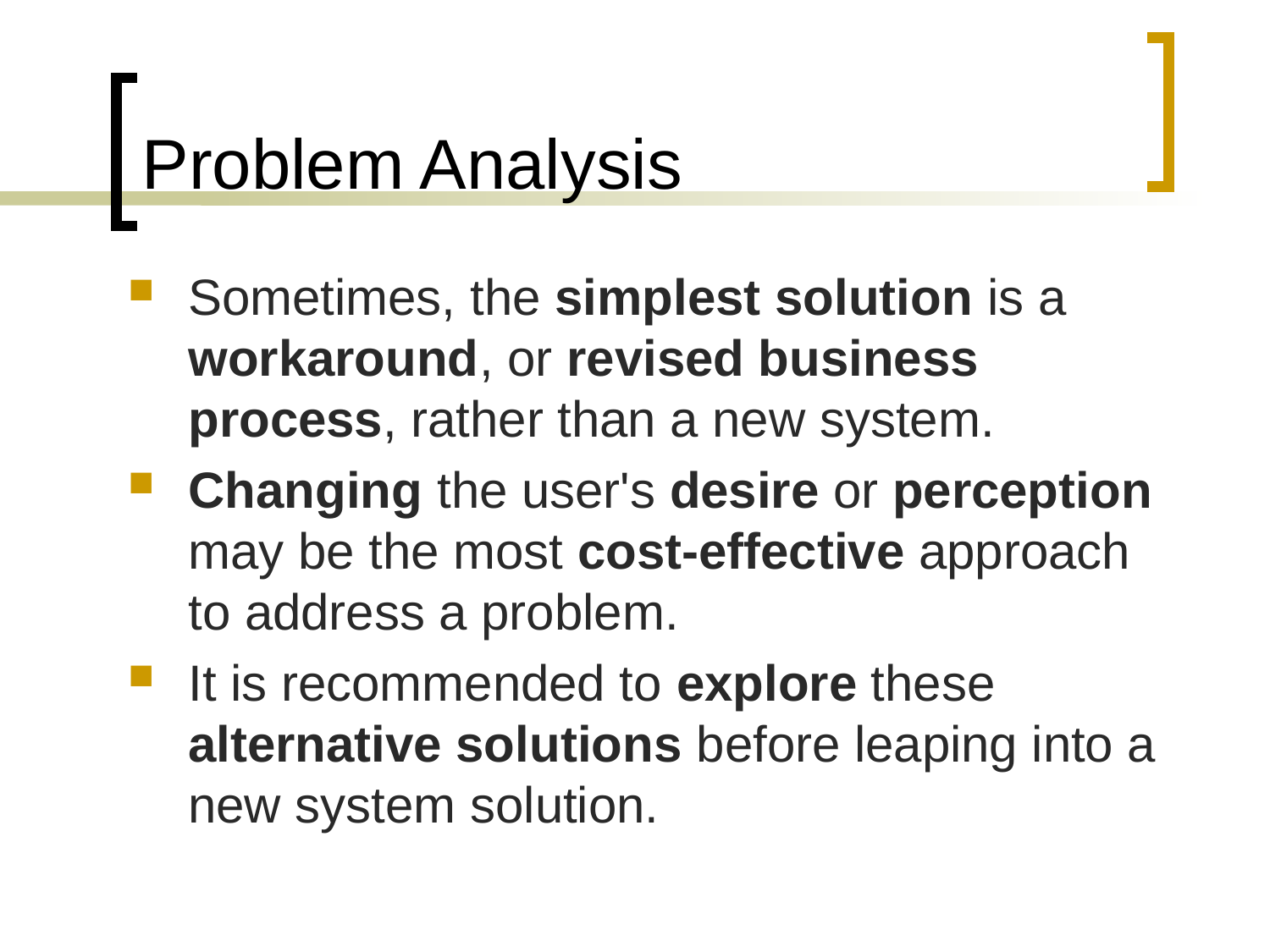

# Problem Analysis
Sometimes, the simplest solution is a workaround, or revised business process, rather than a new system.
Changing the user's desire or perception may be the most cost-effective approach to address a problem.
It is recommended to explore these alternative solutions before leaping into a new system solution.